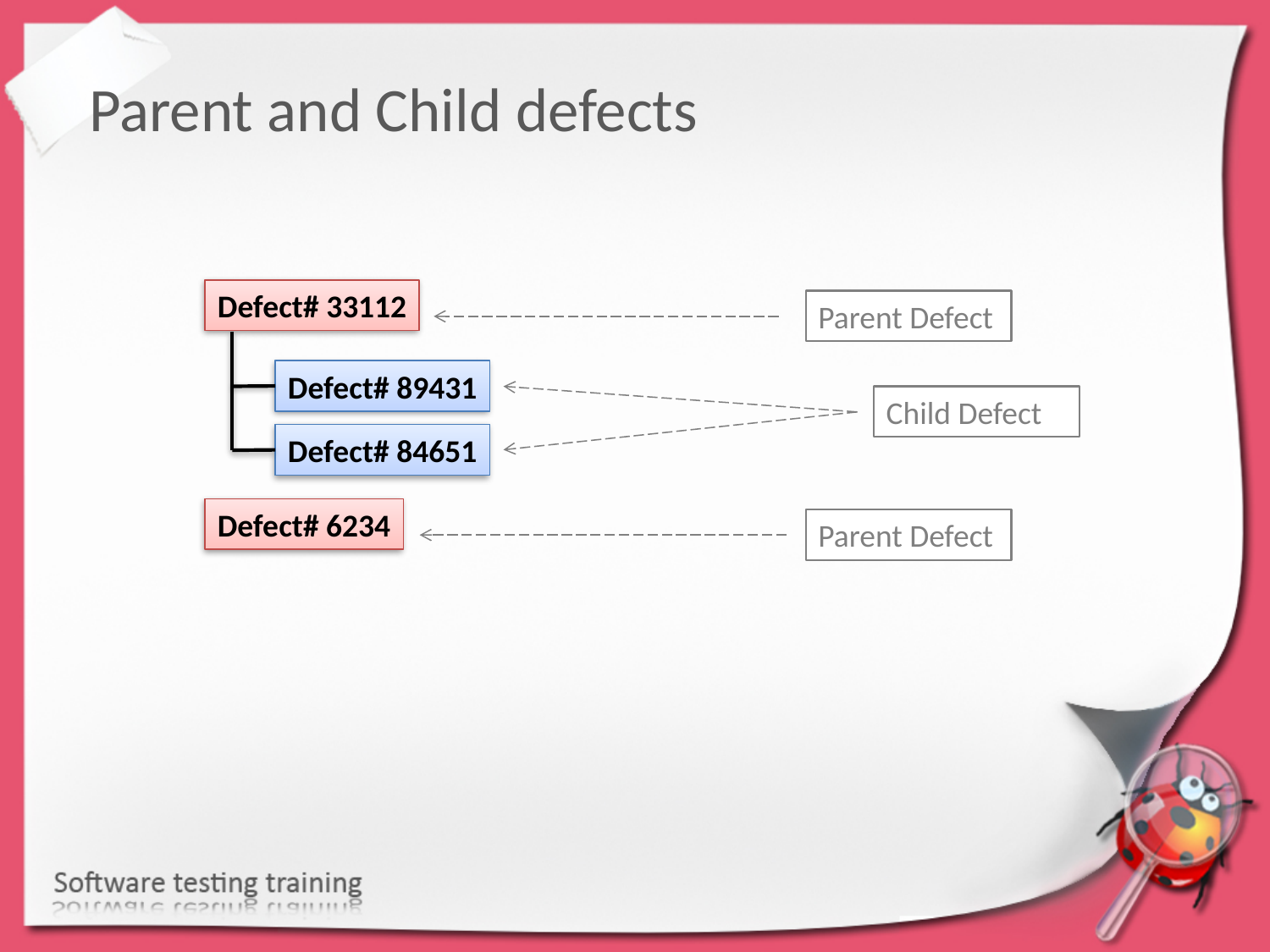

Parent and Child defects
Defect# 33112
Parent Defect
Defect# 89431
Child Defect
Defect# 84651
Defect# 6234
Parent Defect